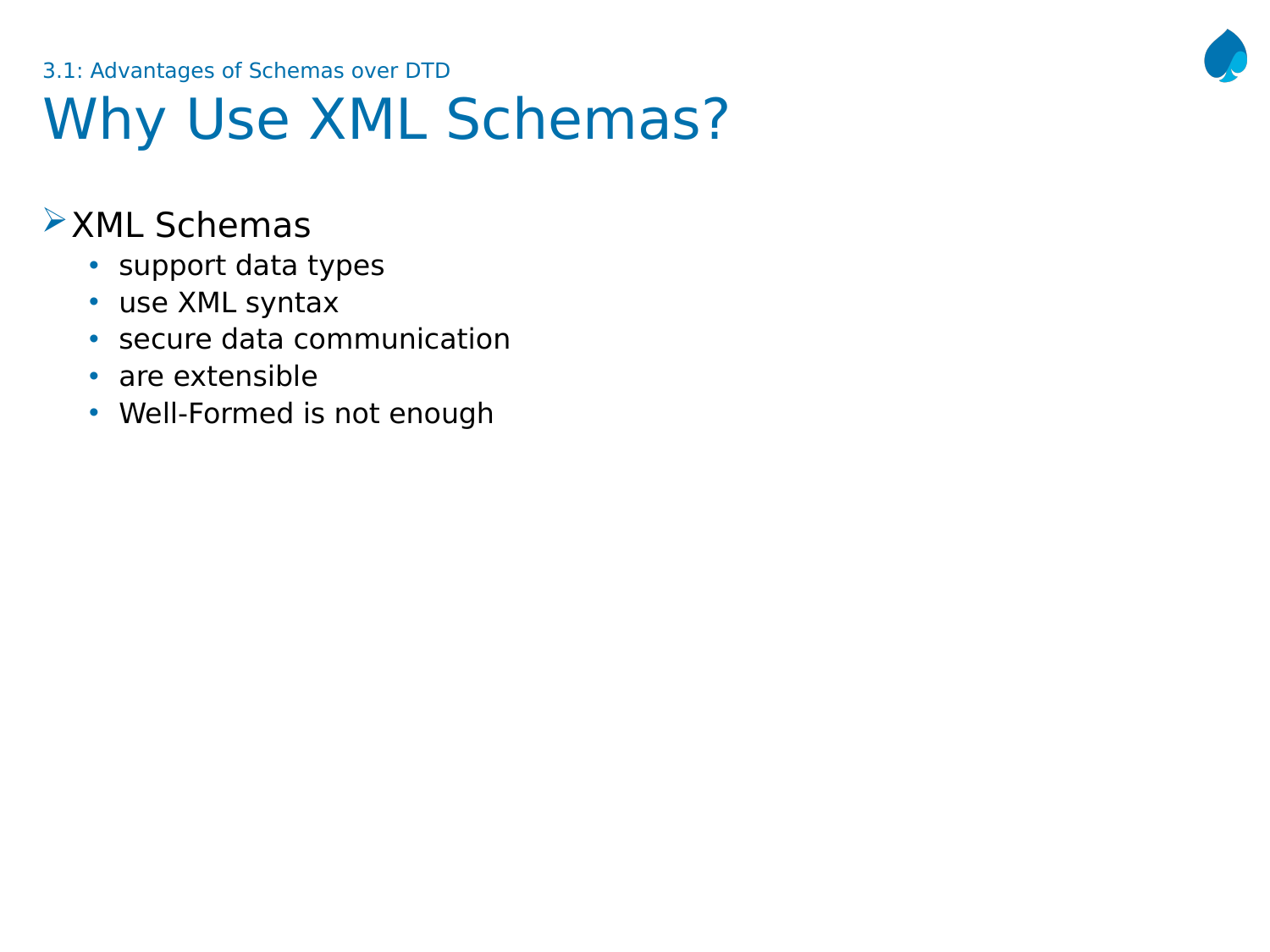

# 3.1: Advantages of Schemas over DTD Why Use XML Schemas?
XML Schemas
support data types
use XML syntax
secure data communication
are extensible
Well-Formed is not enough